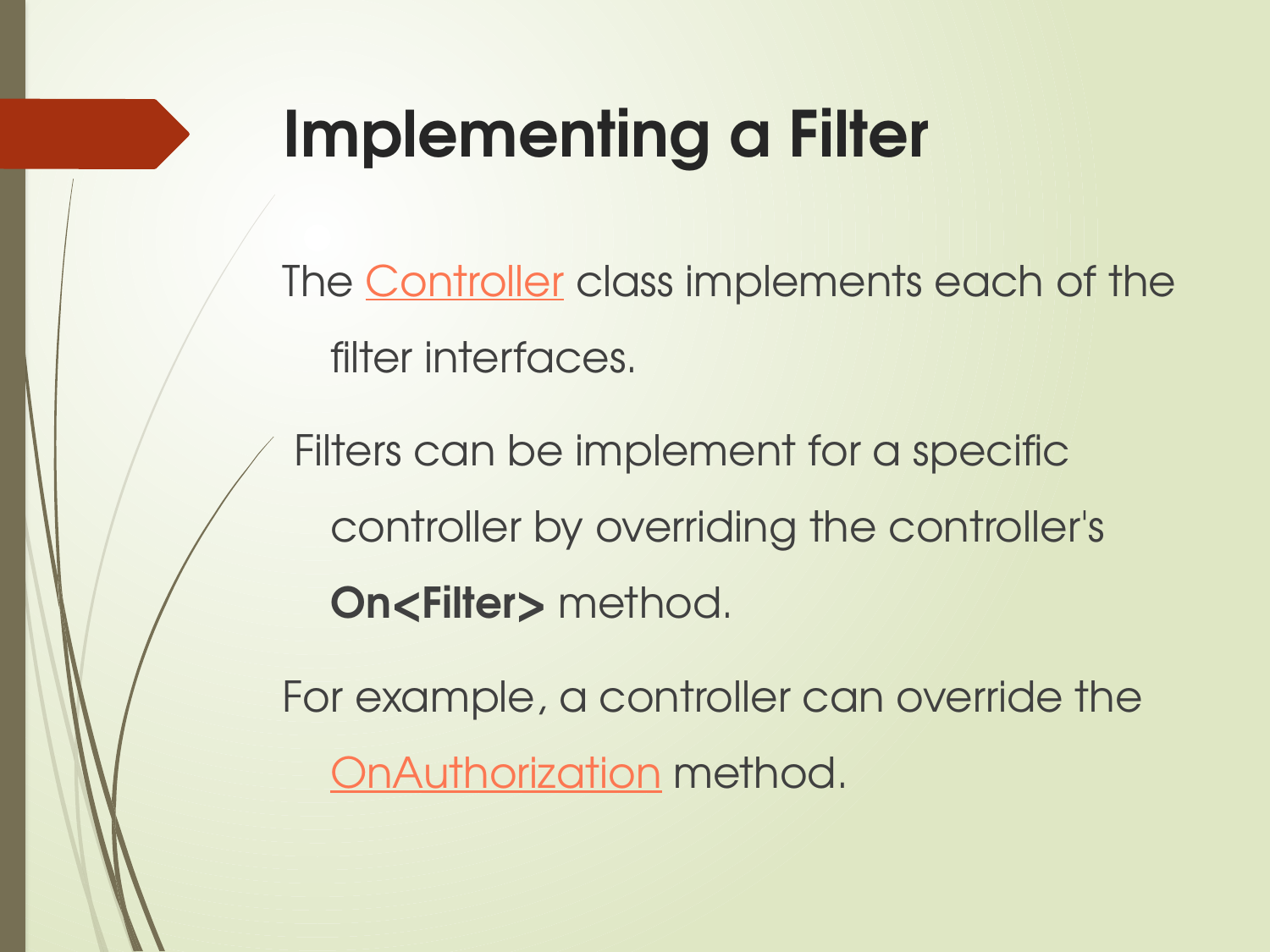

# Implementing a Filter
The Controller class implements each of the filter interfaces.
 Filters can be implement for a specific controller by overriding the controller's On<Filter> method.
For example, a controller can override the OnAuthorization method.